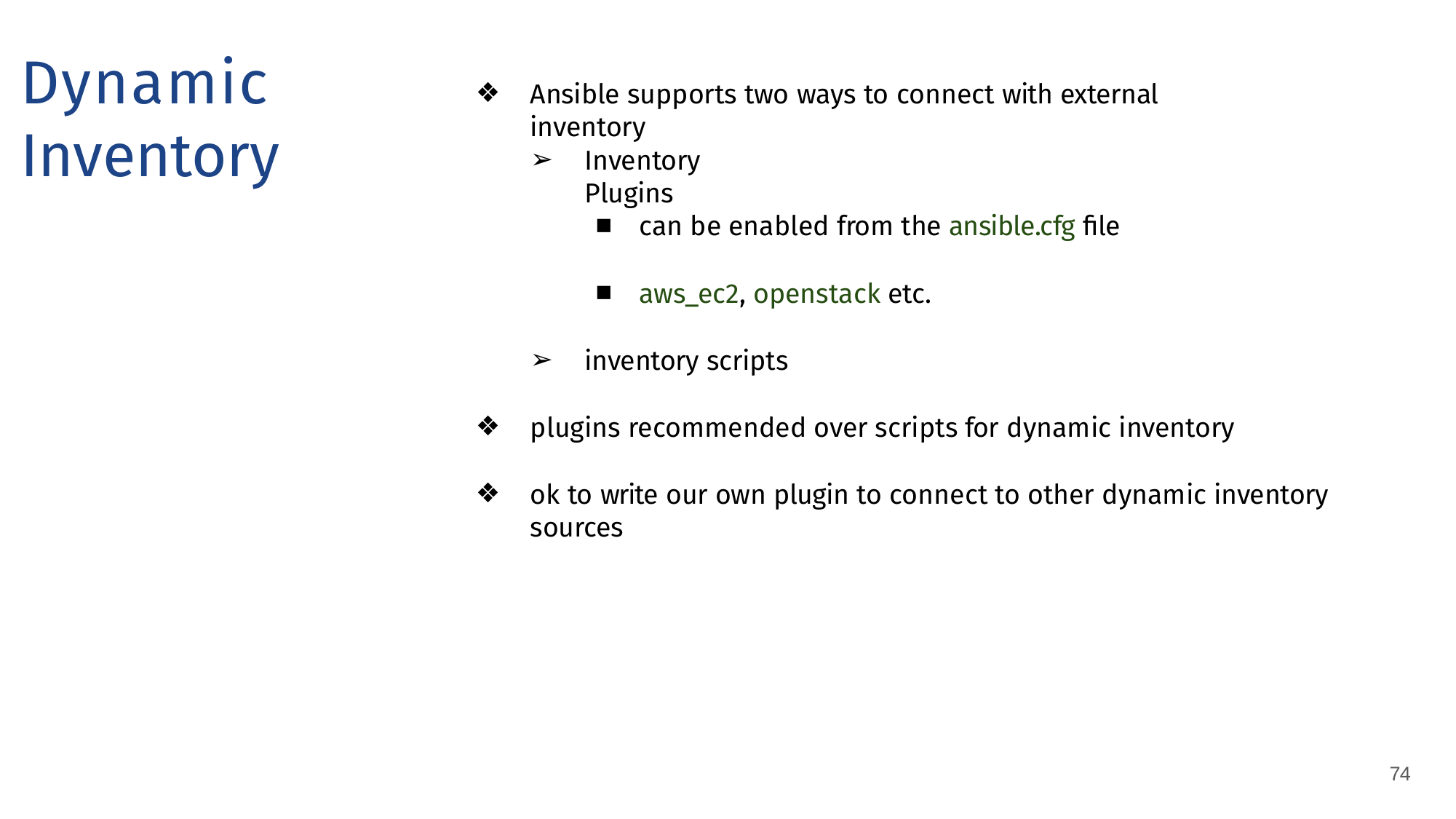

# Dynamic Inventory
Ansible supports two ways to connect with external inventory
Inventory Plugins
can be enabled from the ansible.cfg file

aws_ec2, openstack etc.

inventory scripts

plugins recommended over scripts for dynamic inventory

ok to write our own plugin to connect to other dynamic inventory sources
74